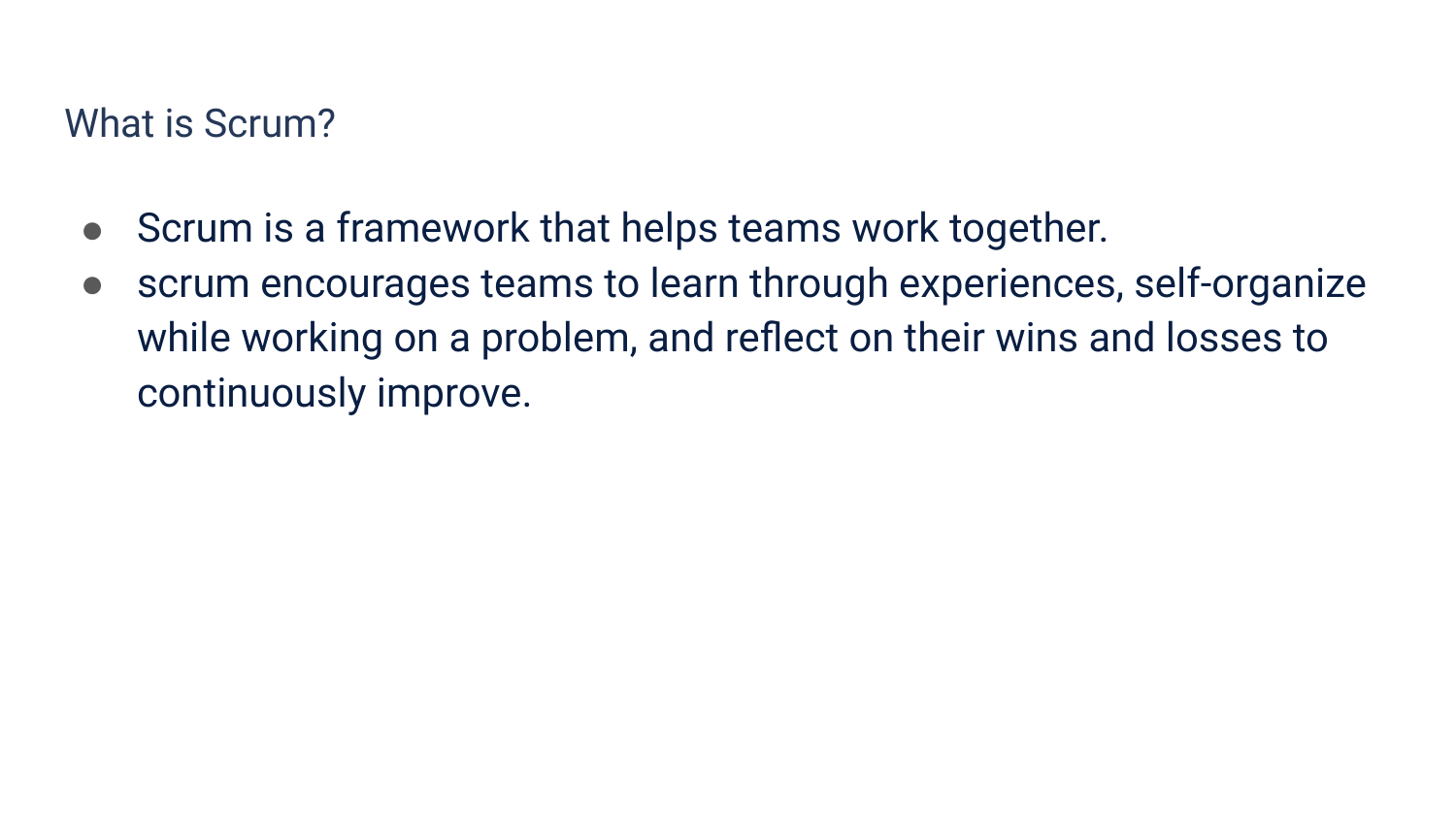

# What is Scrum?

Scrum is a framework that helps teams work together.
scrum encourages teams to learn through experiences, self-organize while working on a problem, and reflect on their wins and losses to continuously improve.